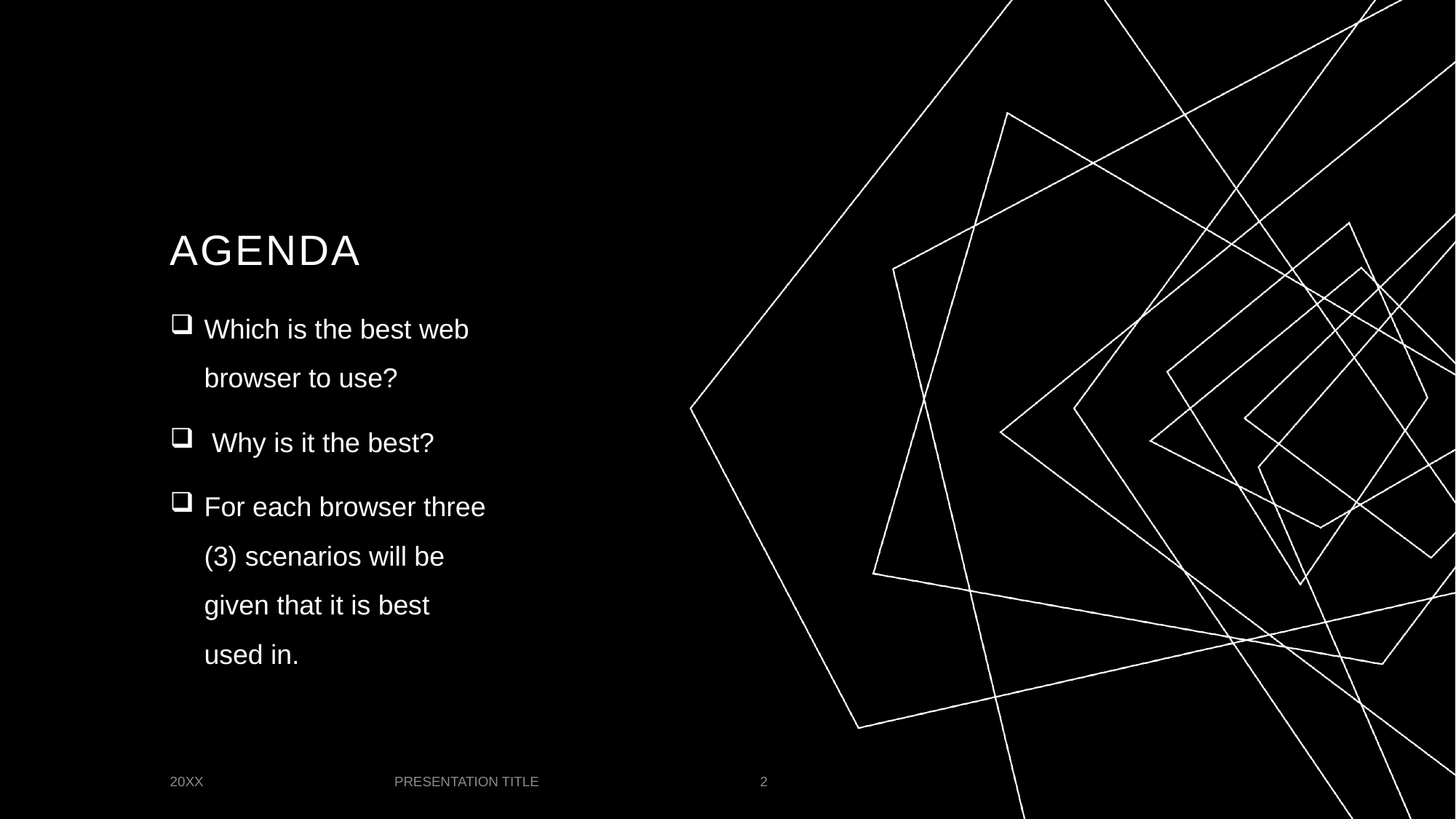

# AGENDA
Which is the best web browser to use?
 Why is it the best?
For each browser three (3) scenarios will be given that it is best used in.
PRESENTATION TITLE
20XX
2